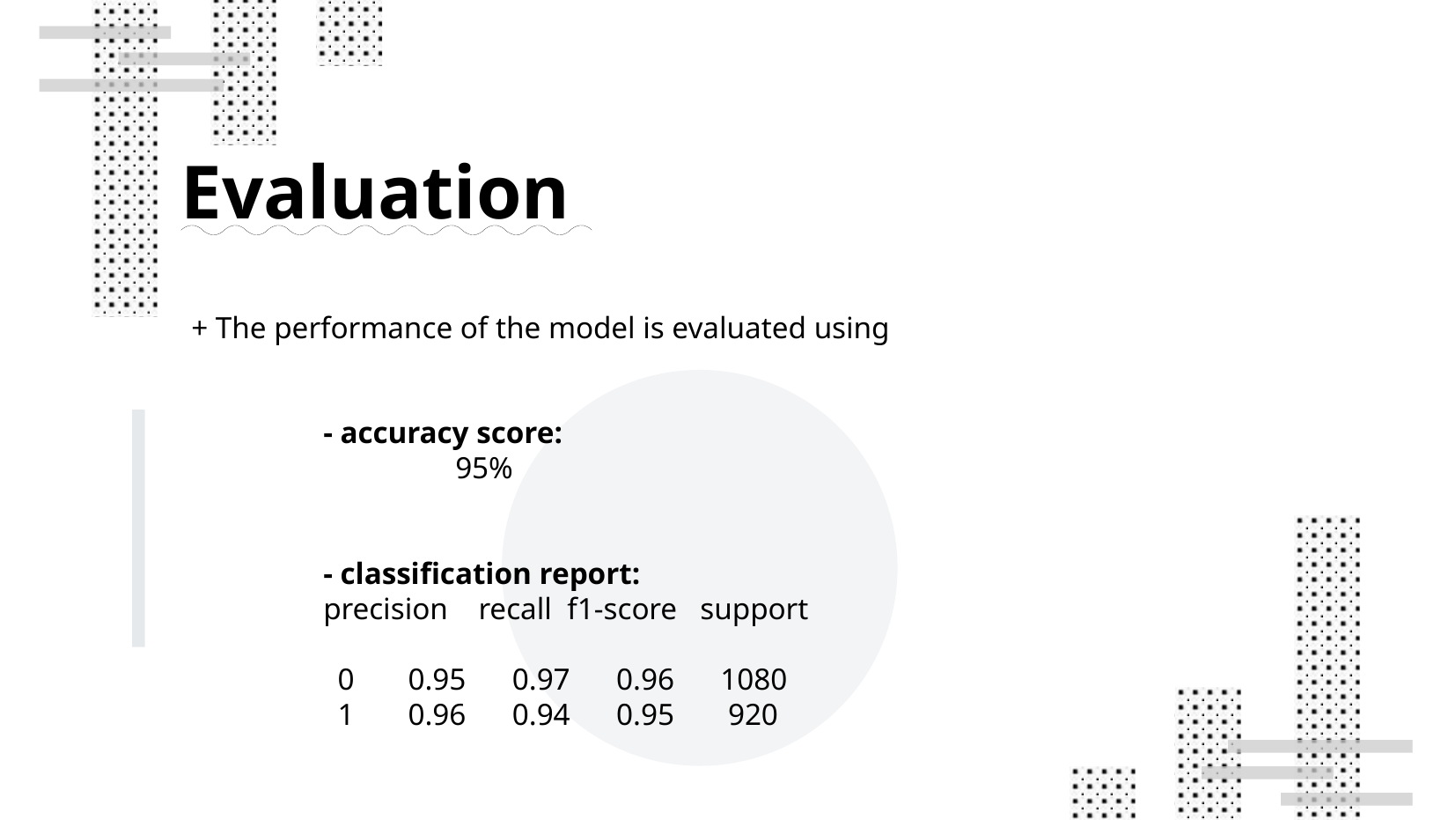

Evaluation
+ The performance of the model is evaluated using

	- accuracy score:
		95%

	- classification report:
	precision    recall  f1-score   support

                   0       0.95      0.97      0.96      1080
                   1       0.96      0.94      0.95       920